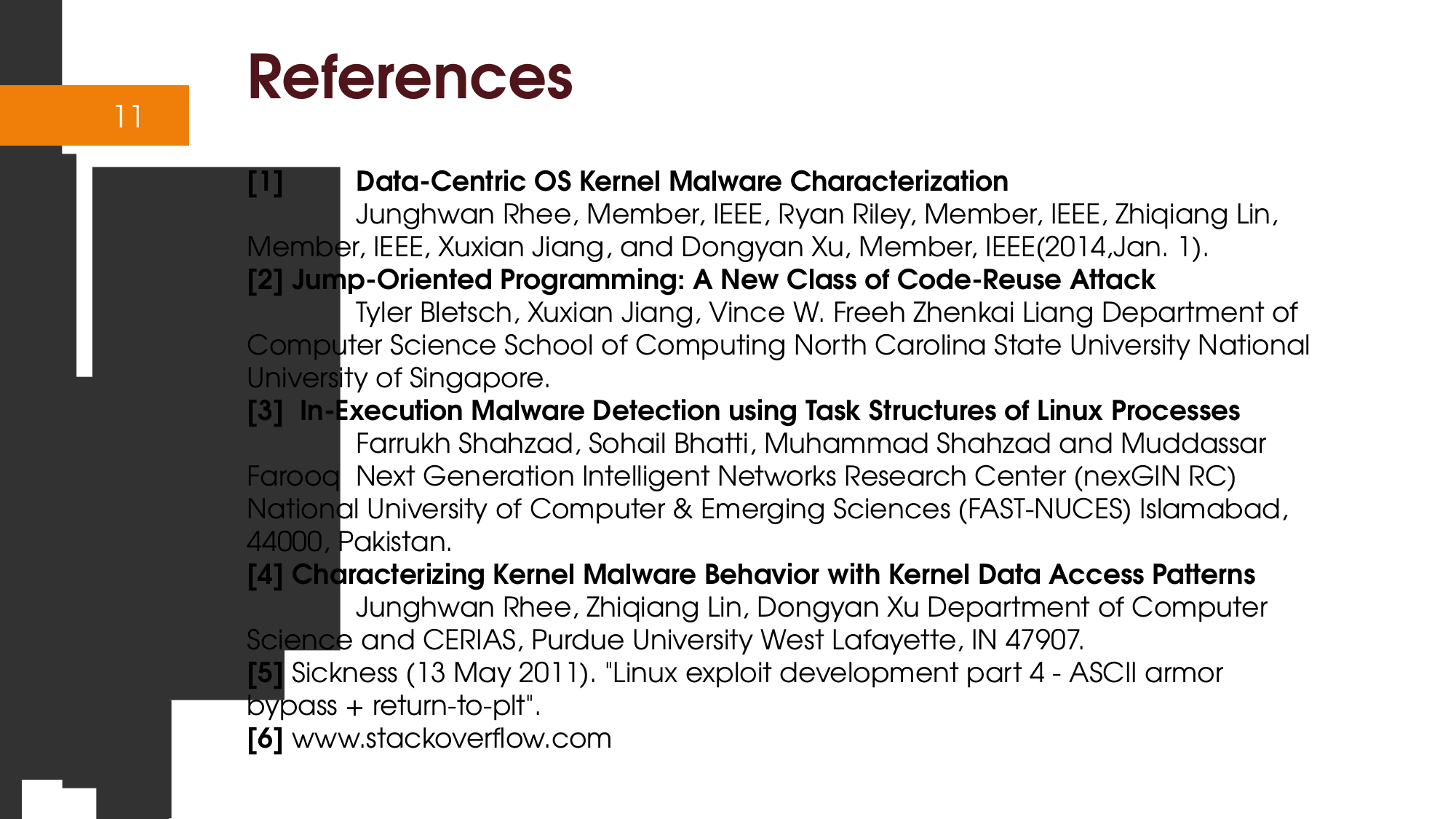

References
11
[1]	Data-Centric OS Kernel Malware Characterization
	Junghwan Rhee, Member, IEEE, Ryan Riley, Member, IEEE, Zhiqiang Lin, Member, IEEE, Xuxian Jiang, and Dongyan Xu, Member, IEEE(2014,Jan. 1).
[2] Jump-Oriented Programming: A New Class of Code-Reuse Attack
	Tyler Bletsch, Xuxian Jiang, Vince W. Freeh Zhenkai Liang Department of Computer Science School of Computing North Carolina State University National University of Singapore.
[3]  In-Execution Malware Detection using Task Structures of Linux Processes
	Farrukh Shahzad, Sohail Bhatti, Muhammad Shahzad and Muddassar Farooq  Next Generation Intelligent Networks Research Center (nexGIN RC) National University of Computer & Emerging Sciences (FAST-NUCES) Islamabad, 44000, Pakistan.
[4] Characterizing Kernel Malware Behavior with Kernel Data Access Patterns
	Junghwan Rhee, Zhiqiang Lin, Dongyan Xu Department of Computer Science and CERIAS, Purdue University West Lafayette, IN 47907.
[5] Sickness (13 May 2011). "Linux exploit development part 4 - ASCII armor bypass + return-to-plt".
[6] www.stackoverflow.com